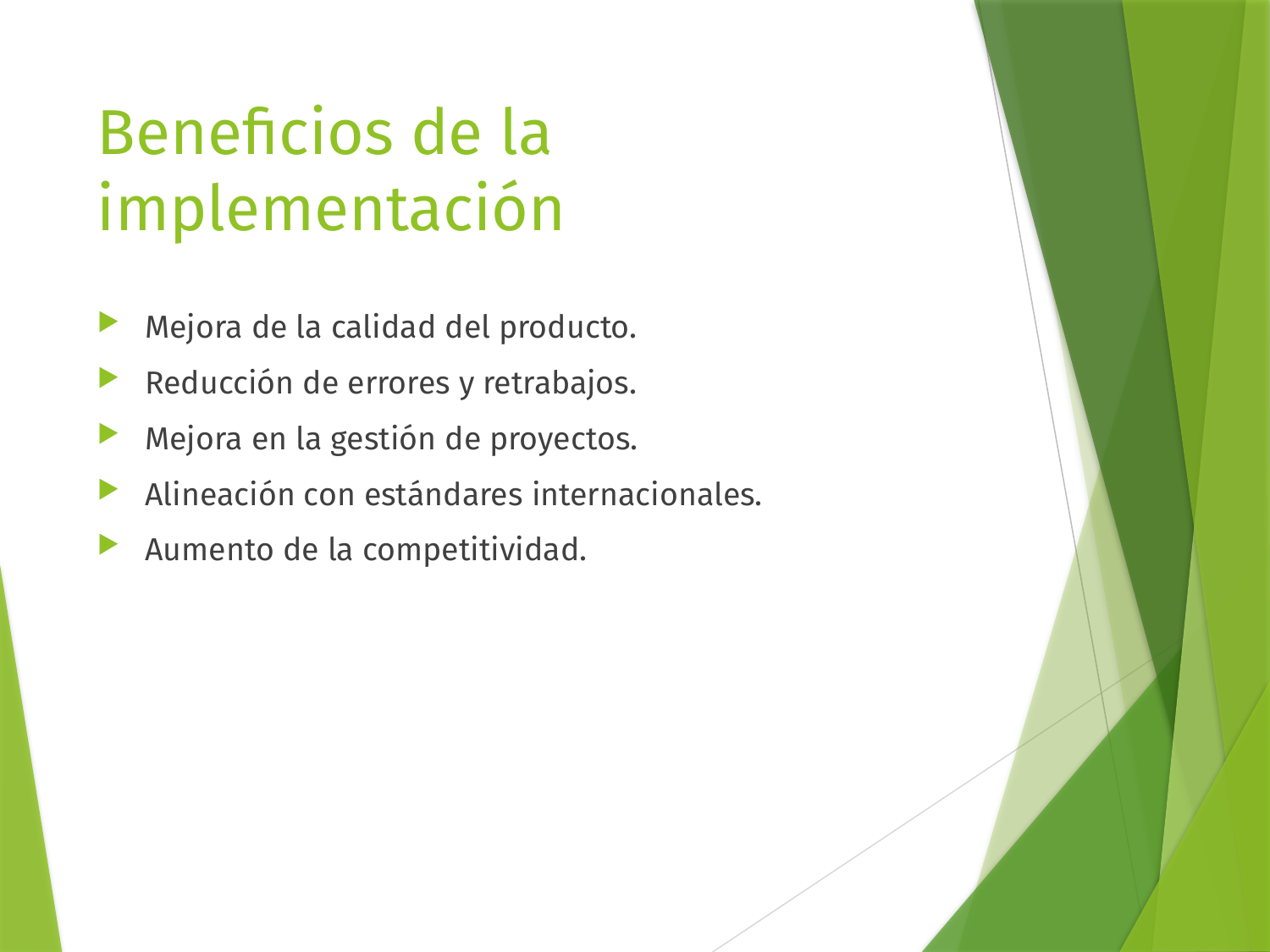

# Beneficios de la implementación
Mejora de la calidad del producto.
Reducción de errores y retrabajos.
Mejora en la gestión de proyectos.
Alineación con estándares internacionales.
Aumento de la competitividad.